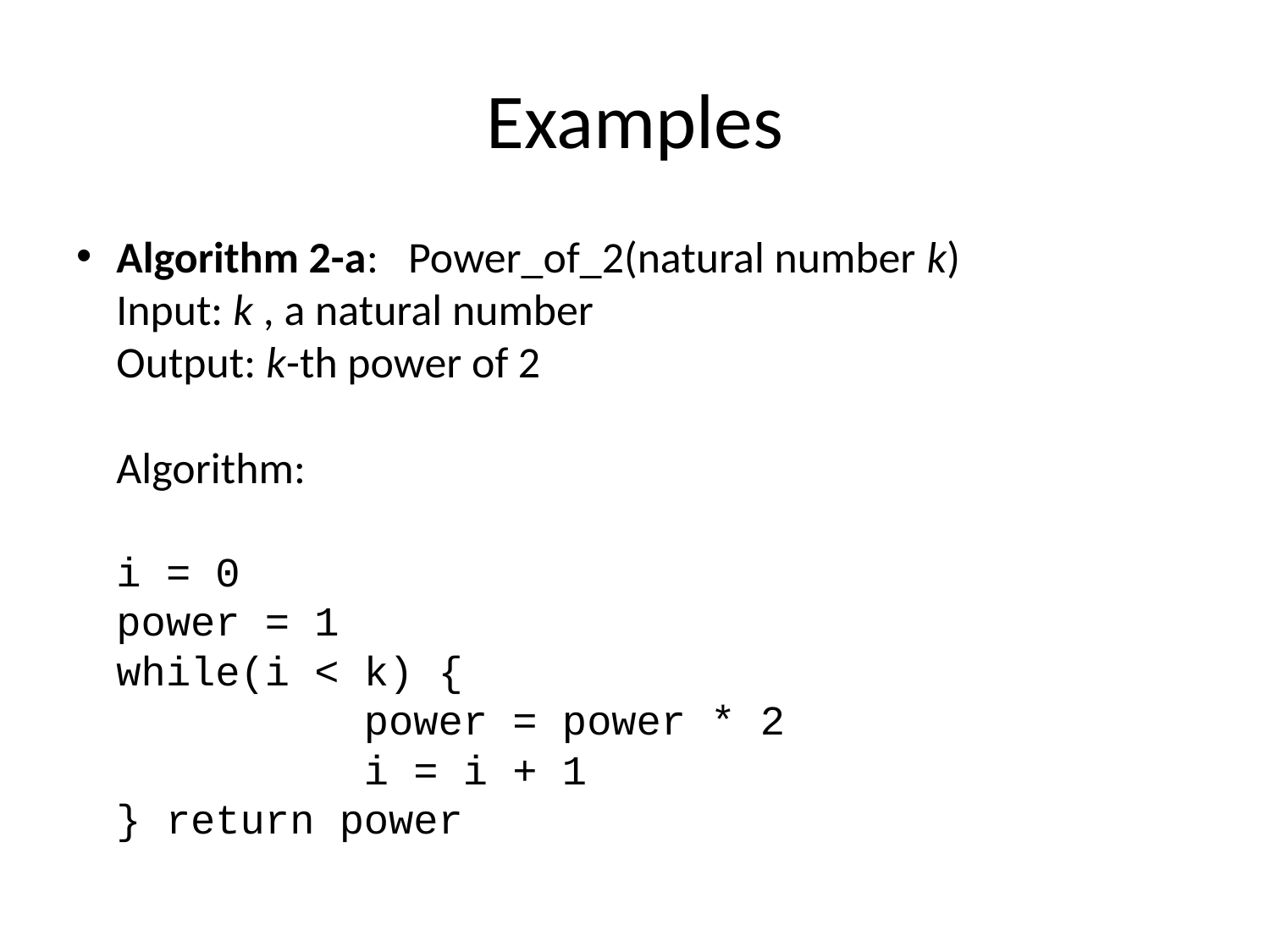

# Examples
Algorithm 2-a:   Power_of_2(natural number k)
Input: k , a natural number
Output: k-th power of 2
Algorithm:
i = 0
power = 1
while(i < k) {
          power = power * 2
          i = i + 1
} return power